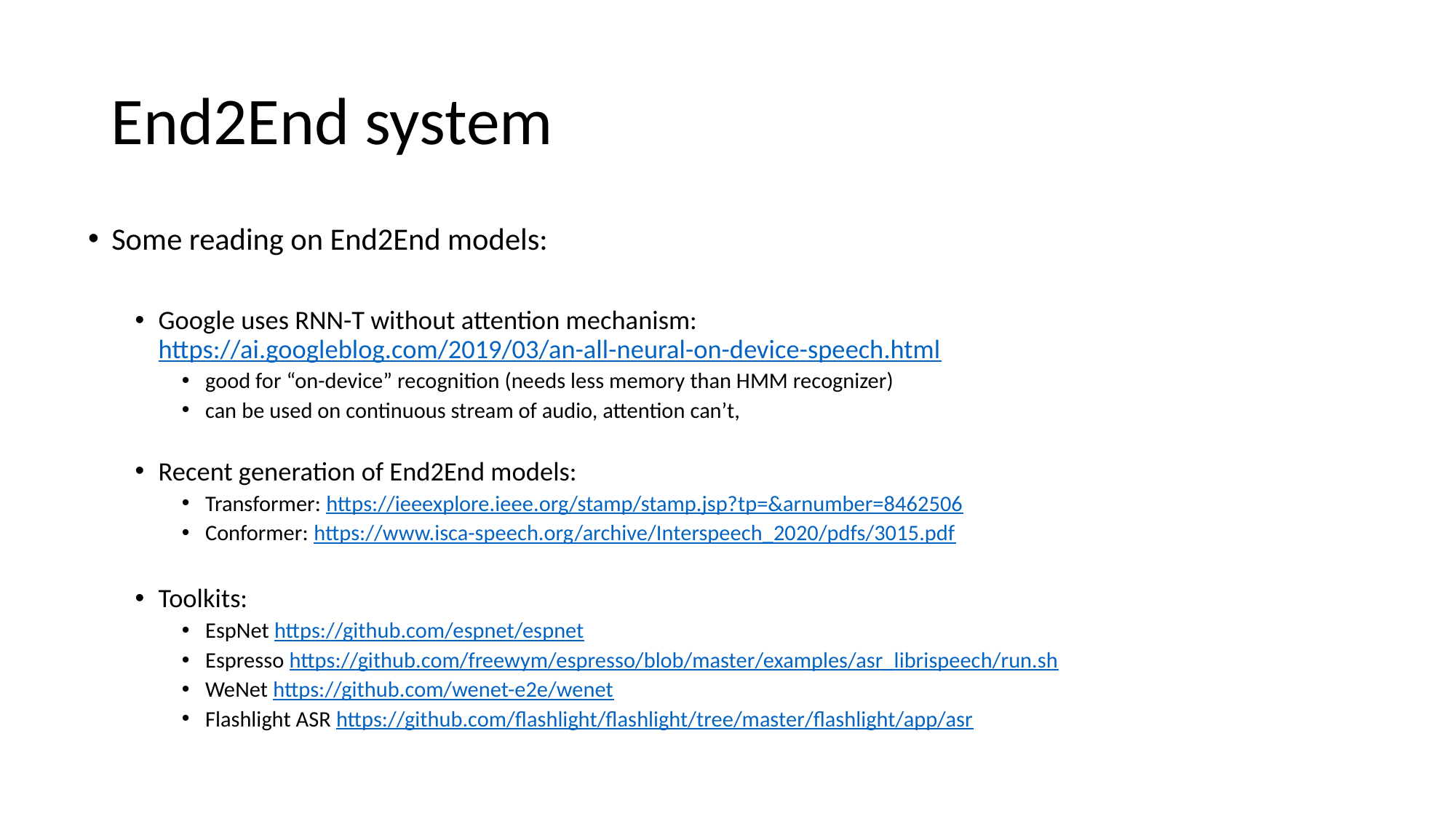

# End2End system
Some reading on End2End models:

Google uses RNN-T without attention mechanism:
https://ai.googleblog.com/2019/03/an-all-neural-on-device-speech.html
good for “on-device” recognition (needs less memory than HMM recognizer)
can be used on continuous stream of audio, attention can’t,

Recent generation of End2End models:
Transformer: https://ieeexplore.ieee.org/stamp/stamp.jsp?tp=&arnumber=8462506
Conformer: https://www.isca-speech.org/archive/Interspeech_2020/pdfs/3015.pdf

Toolkits:
EspNet https://github.com/espnet/espnet
Espresso https://github.com/freewym/espresso/blob/master/examples/asr_librispeech/run.sh
WeNet https://github.com/wenet-e2e/wenet
Flashlight ASR https://github.com/flashlight/flashlight/tree/master/flashlight/app/asr